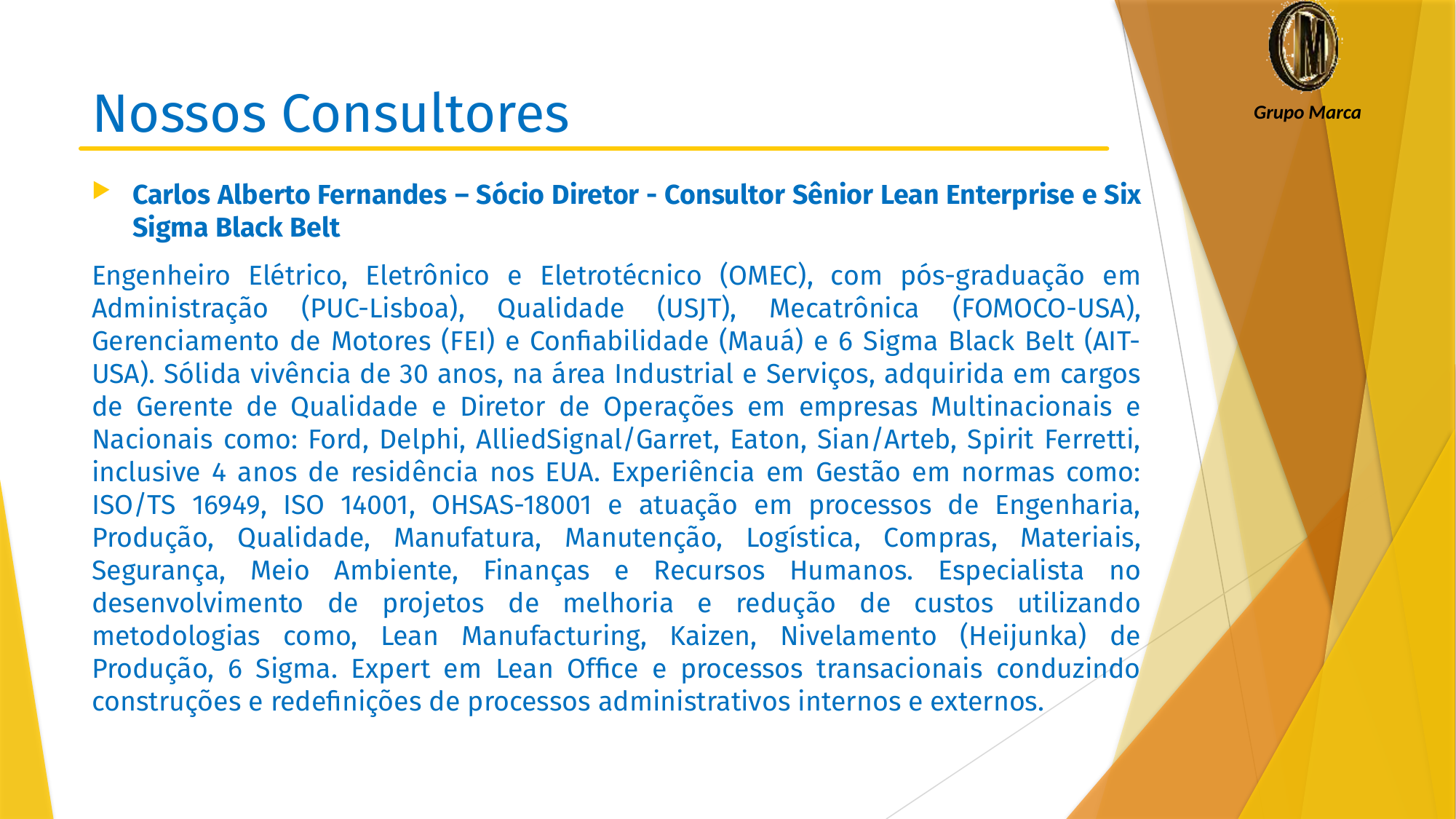

# Nossos Consultores
Carlos Alberto Fernandes – Sócio Diretor - Consultor Sênior Lean Enterprise e Six Sigma Black Belt
Engenheiro Elétrico, Eletrônico e Eletrotécnico (OMEC), com pós-graduação em Administração (PUC-Lisboa), Qualidade (USJT), Mecatrônica (FOMOCO-USA), Gerenciamento de Motores (FEI) e Confiabilidade (Mauá) e 6 Sigma Black Belt (AIT-USA). Sólida vivência de 30 anos, na área Industrial e Serviços, adquirida em cargos de Gerente de Qualidade e Diretor de Operações em empresas Multinacionais e Nacionais como: Ford, Delphi, AlliedSignal/Garret, Eaton, Sian/Arteb, Spirit Ferretti, inclusive 4 anos de residência nos EUA. Experiência em Gestão em normas como: ISO/TS 16949, ISO 14001, OHSAS-18001 e atuação em processos de Engenharia, Produção, Qualidade, Manufatura, Manutenção, Logística, Compras, Materiais, Segurança, Meio Ambiente, Finanças e Recursos Humanos. Especialista no desenvolvimento de projetos de melhoria e redução de custos utilizando metodologias como, Lean Manufacturing, Kaizen, Nivelamento (Heijunka) de Produção, 6 Sigma. Expert em Lean Office e processos transacionais conduzindo construções e redefinições de processos administrativos internos e externos.